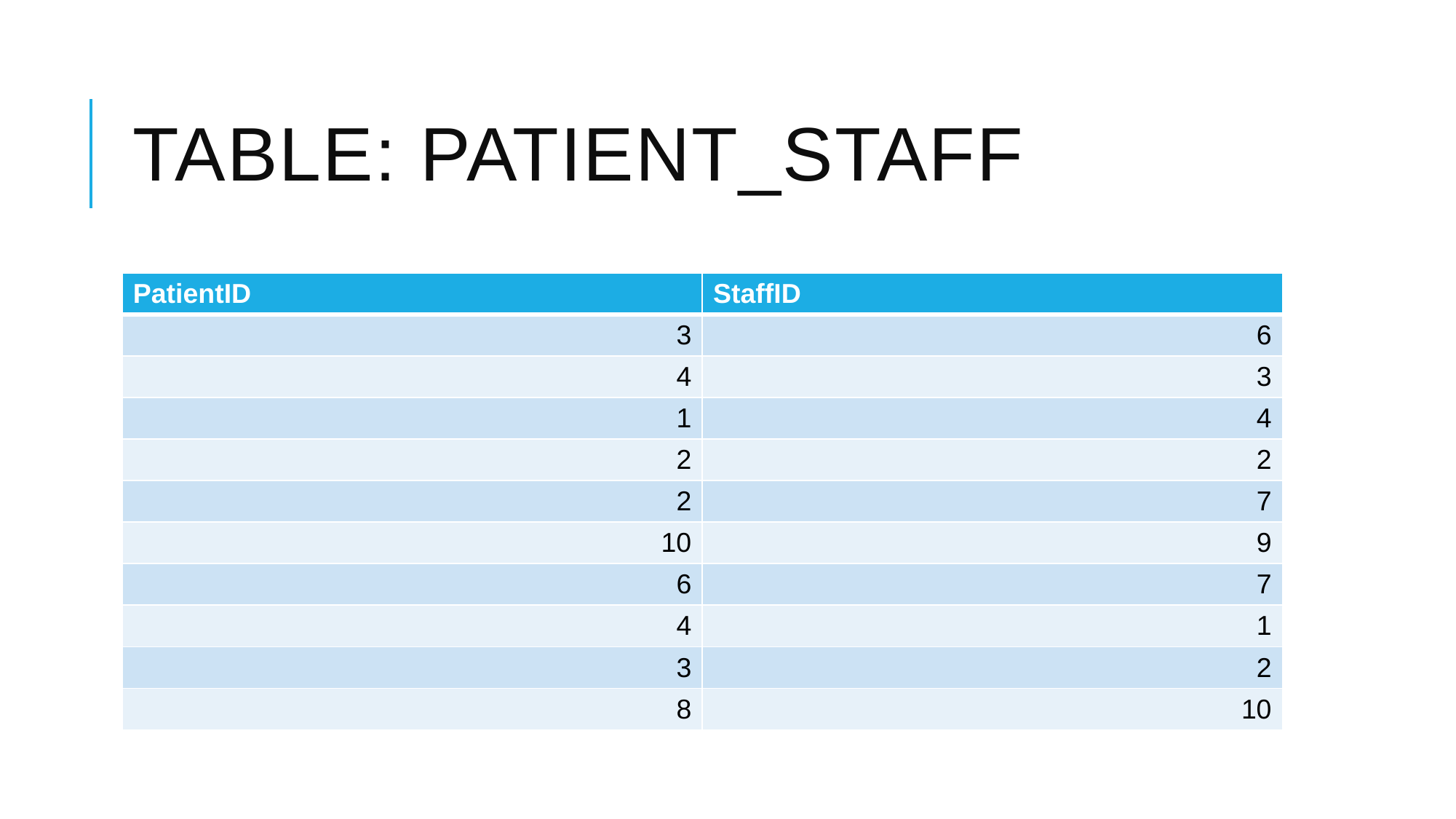

# TABLE: PATIENT_STAFF
| PatientID | StaffID |
| --- | --- |
| 3 | 6 |
| 4 | 3 |
| 1 | 4 |
| 2 | 2 |
| 2 | 7 |
| 10 | 9 |
| 6 | 7 |
| 4 | 1 |
| 3 | 2 |
| 8 | 10 |